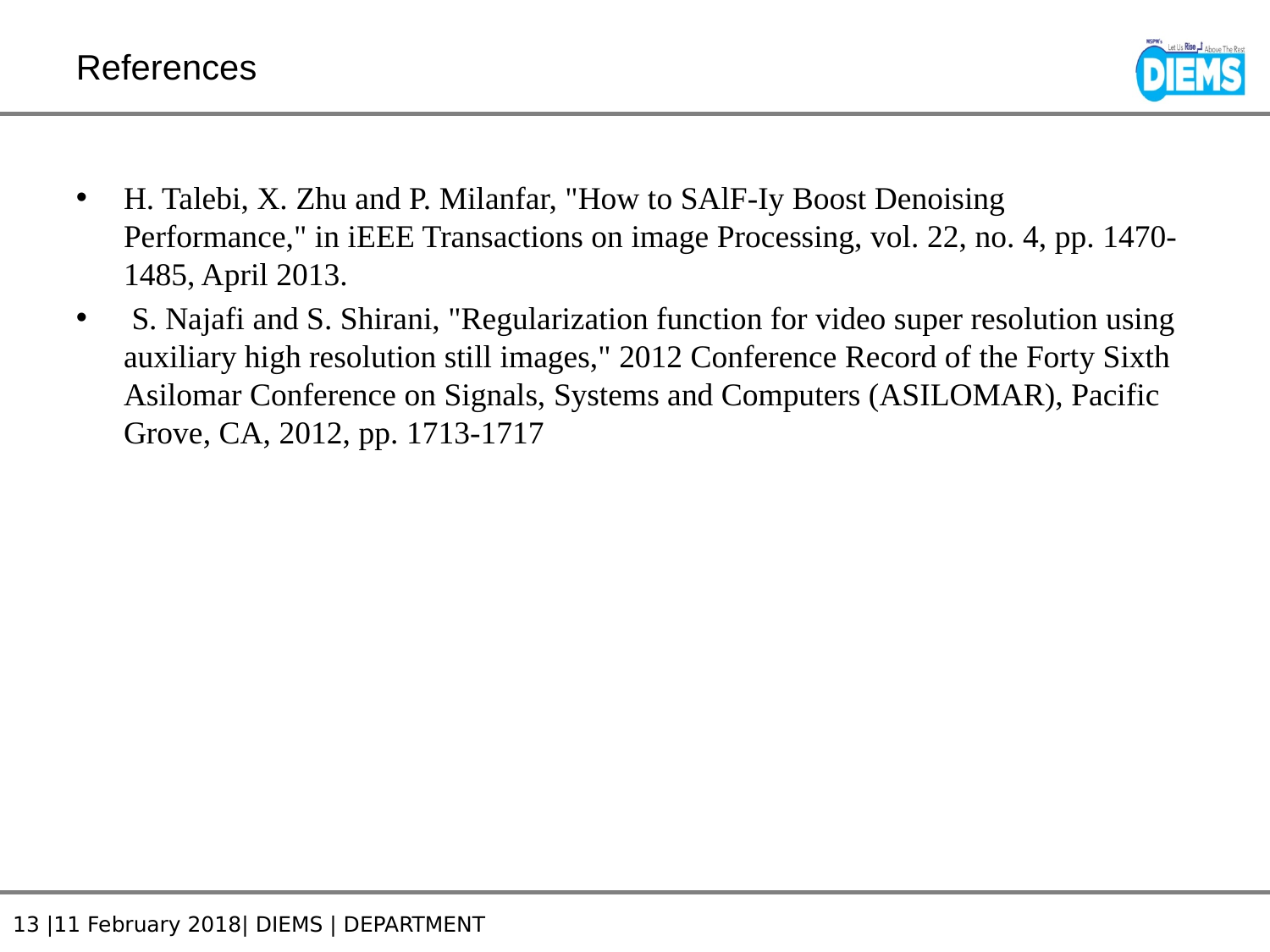

# References

H. Talebi, X. Zhu and P. Milanfar, "How to SAlF-Iy Boost Denoising Performance," in iEEE Transactions on image Processing, vol. 22, no. 4, pp. 1470-1485, April 2013.
 S. Najafi and S. Shirani, "Regularization function for video super resolution using auxiliary high resolution still images," 2012 Conference Record of the Forty Sixth Asilomar Conference on Signals, Systems and Computers (ASILOMAR), Pacific Grove, CA, 2012, pp. 1713-1717